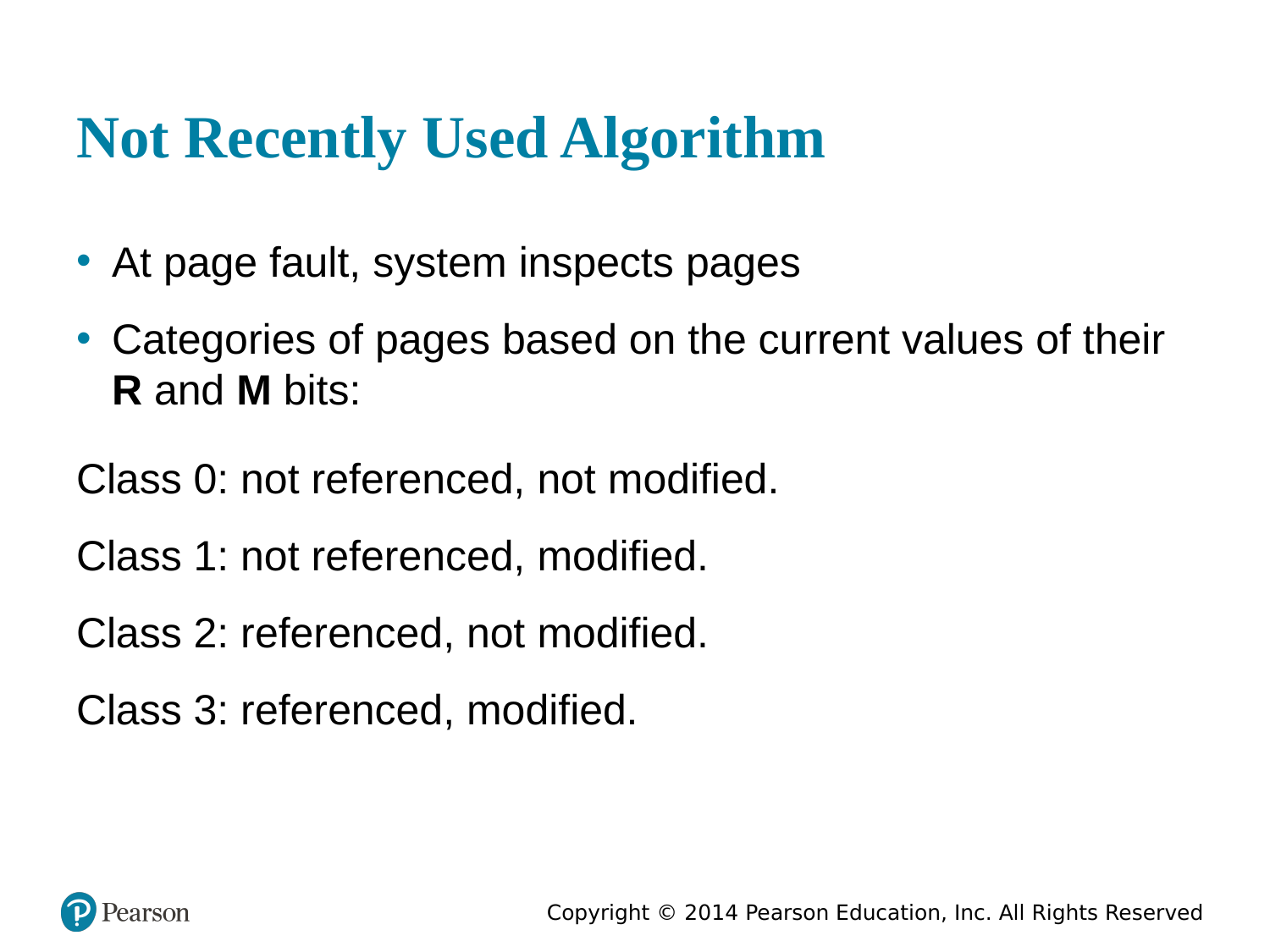

# Not Recently Used Algorithm
At page fault, system inspects pages
Categories of pages based on the current values of their R and M bits:
Class 0: not referenced, not modified.
Class 1: not referenced, modified.
Class 2: referenced, not modified.
Class 3: referenced, modified.